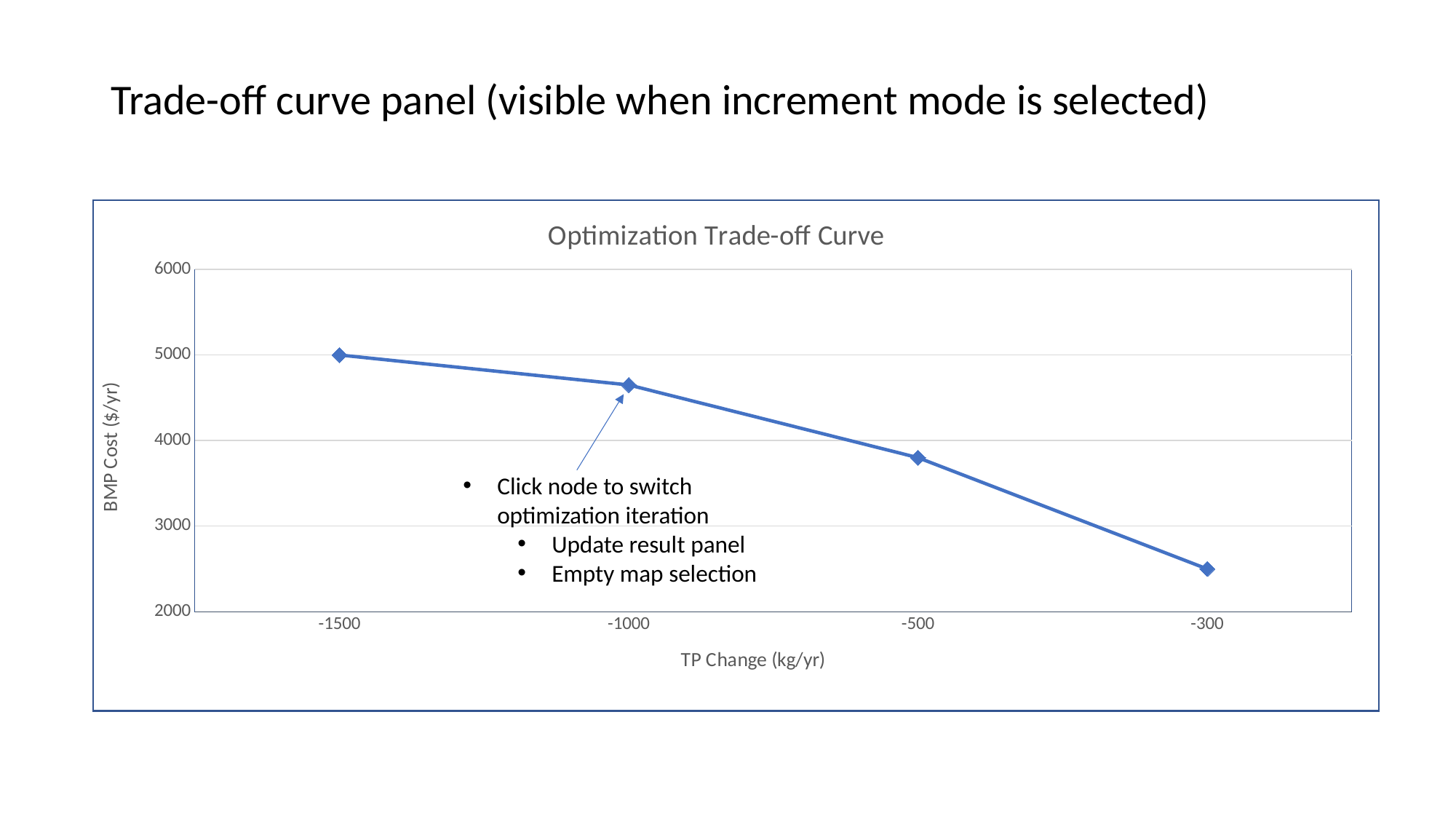

# Trade-off curve panel (visible when increment mode is selected)

### Chart: Optimization Trade-off Curve

| Category | Series 1 |
|---|---|
| -1500 | 5000.0 |
| -1000 | 4650.0 |
| -500 | 3800.0 |
| -300 | 2500.0 |
Click node to switch optimization iteration
Update result panel
Empty map selection